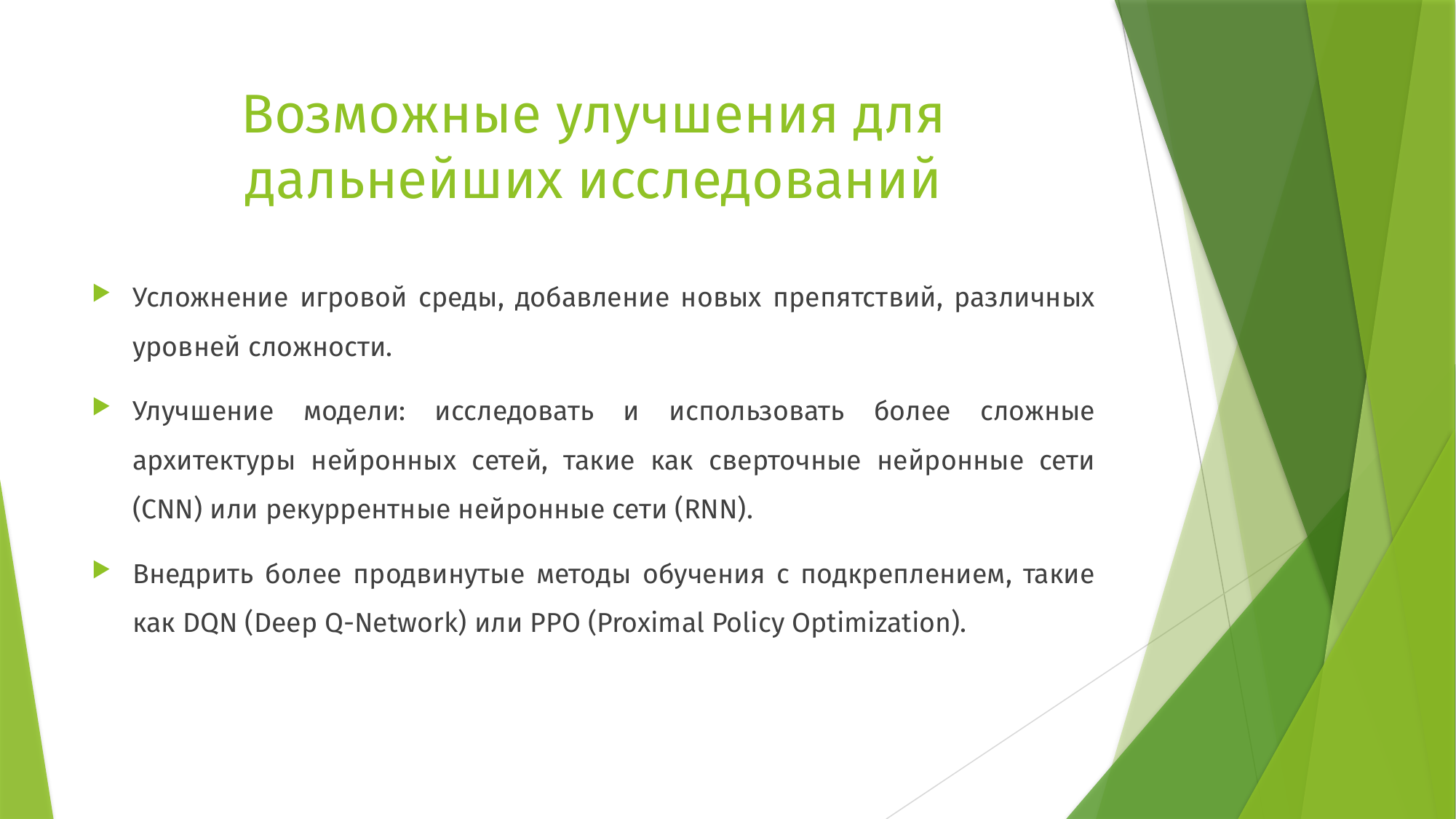

# Возможные улучшения для дальнейших исследований
Усложнение игровой среды, добавление новых препятствий, различных уровней сложности.
Улучшение модели: исследовать и использовать более сложные архитектуры нейронных сетей, такие как сверточные нейронные сети (CNN) или рекуррентные нейронные сети (RNN).
Внедрить более продвинутые методы обучения с подкреплением, такие как DQN (Deep Q-Network) или PPO (Proximal Policy Optimization).